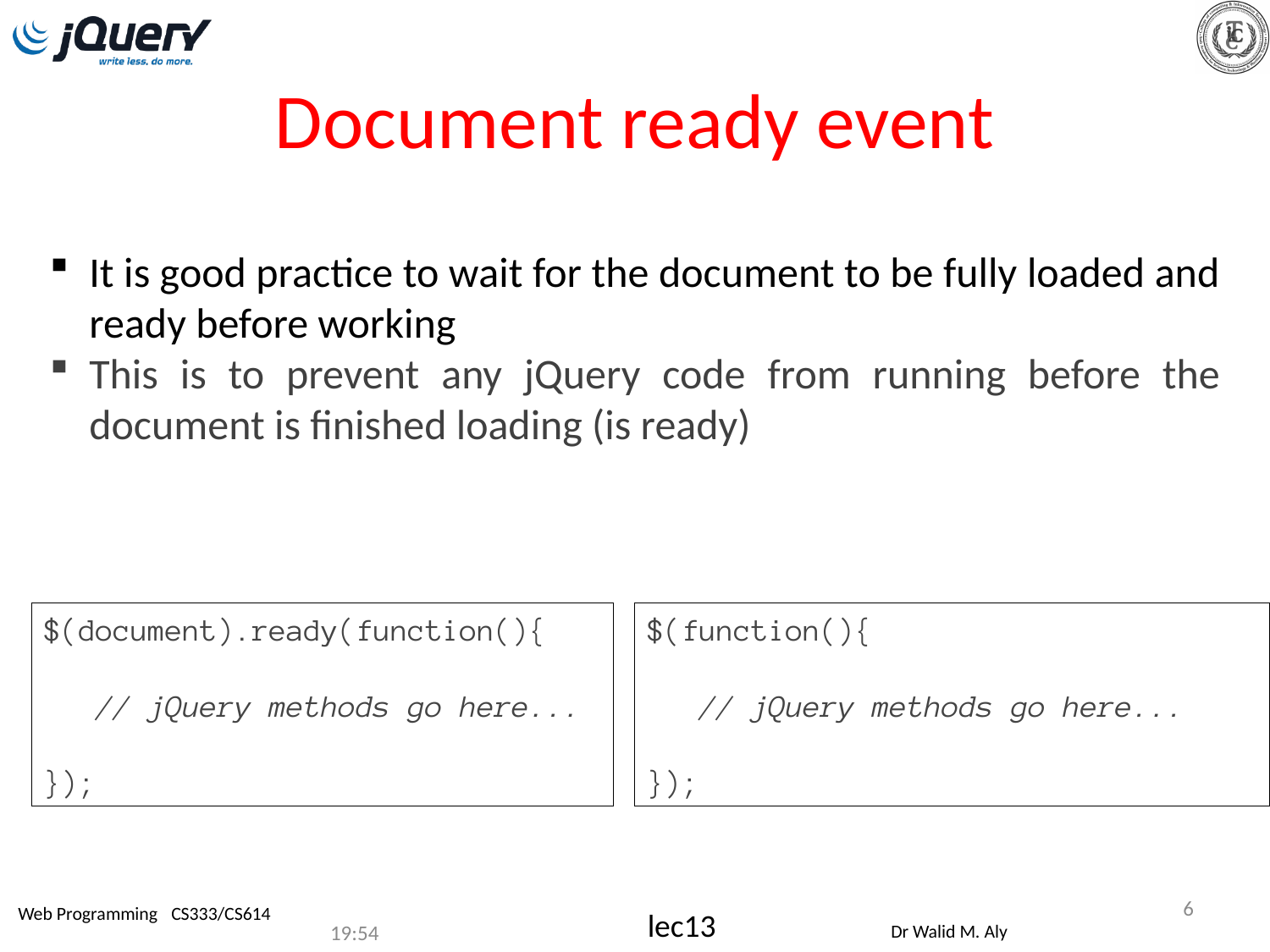

# Document ready event
It is good practice to wait for the document to be fully loaded and ready before working
This is to prevent any jQuery code from running before the document is finished loading (is ready)
$(document).ready(function(){
   // jQuery methods go here...
});
$(function(){
   // jQuery methods go here...
});
6